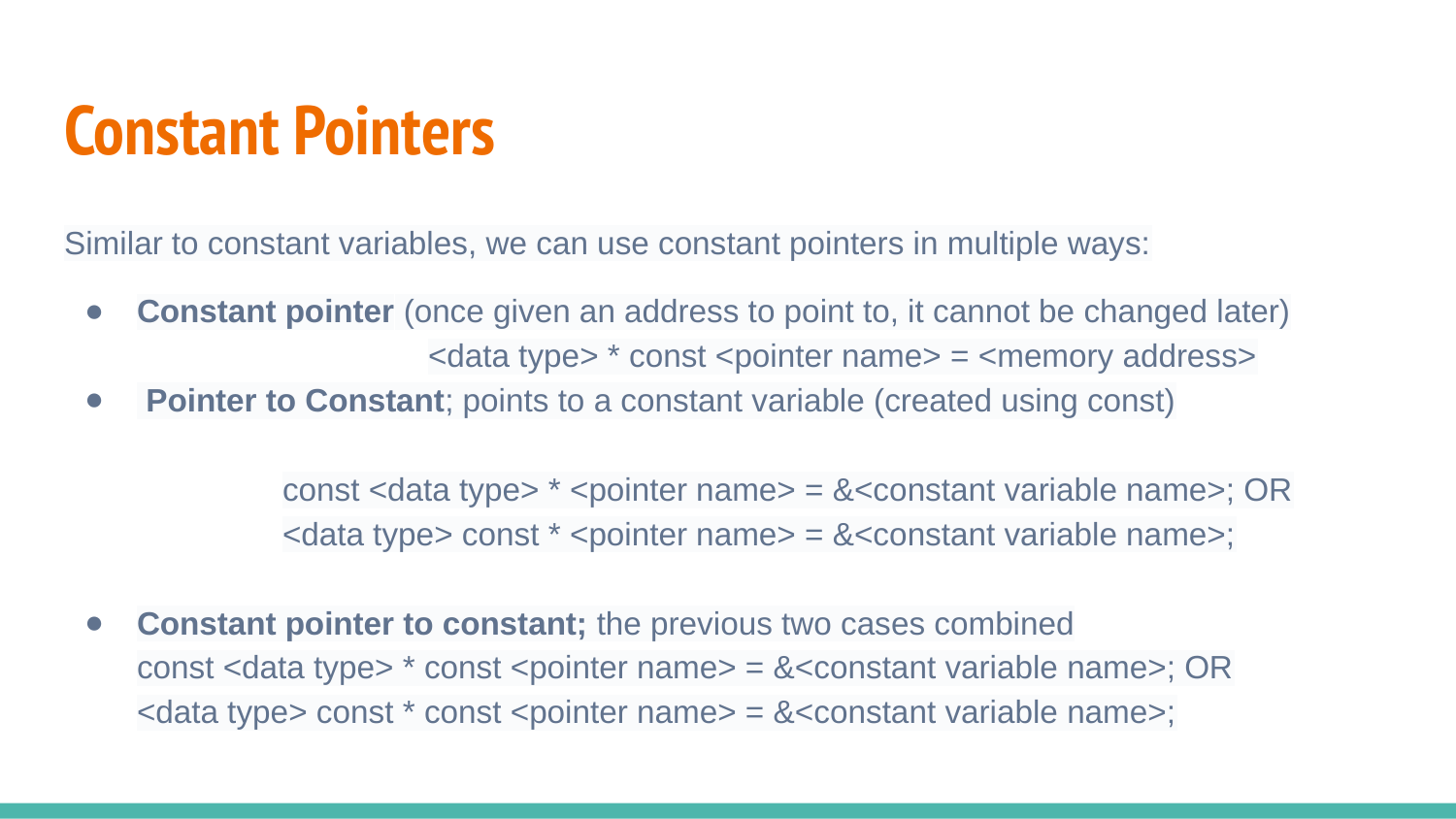

# Constant Pointers
Similar to constant variables, we can use constant pointers in multiple ways:
Constant pointer (once given an address to point to, it cannot be changed later)
		<data type> * const <pointer name> = <memory address>
 Pointer to Constant; points to a constant variable (created using const)
	const <data type> * <pointer name> = &<constant variable name>; OR
	<data type> const * <pointer name> = &<constant variable name>;
Constant pointer to constant; the previous two cases combined
const <data type> * const <pointer name> = &<constant variable name>; OR
<data type> const * const <pointer name> = &<constant variable name>;